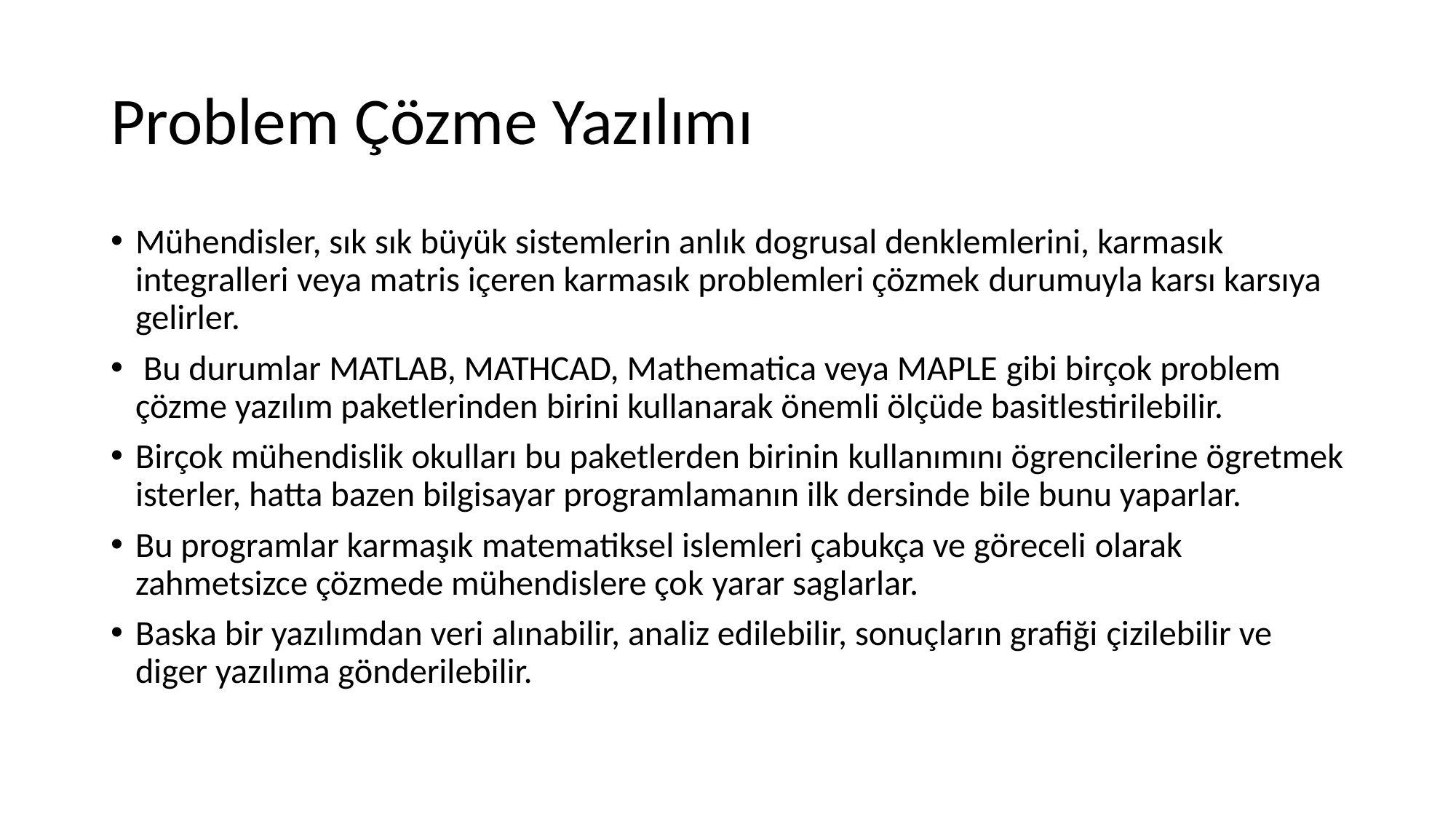

# Problem Çözme Yazılımı
Mühendisler, sık sık büyük sistemlerin anlık dogrusal denklemlerini, karmasık integralleri veya matris içeren karmasık problemleri çözmek durumuyla karsı karsıya gelirler.
 Bu durumlar MATLAB, MATHCAD, Mathematica veya MAPLE gibi birçok problem çözme yazılım paketlerinden birini kullanarak önemli ölçüde basitlestirilebilir.
Birçok mühendislik okulları bu paketlerden birinin kullanımını ögrencilerine ögretmek isterler, hatta bazen bilgisayar programlamanın ilk dersinde bile bunu yaparlar.
Bu programlar karmaşık matematiksel islemleri çabukça ve göreceli olarak zahmetsizce çözmede mühendislere çok yarar saglarlar.
Baska bir yazılımdan veri alınabilir, analiz edilebilir, sonuçların grafiği çizilebilir ve diger yazılıma gönderilebilir.